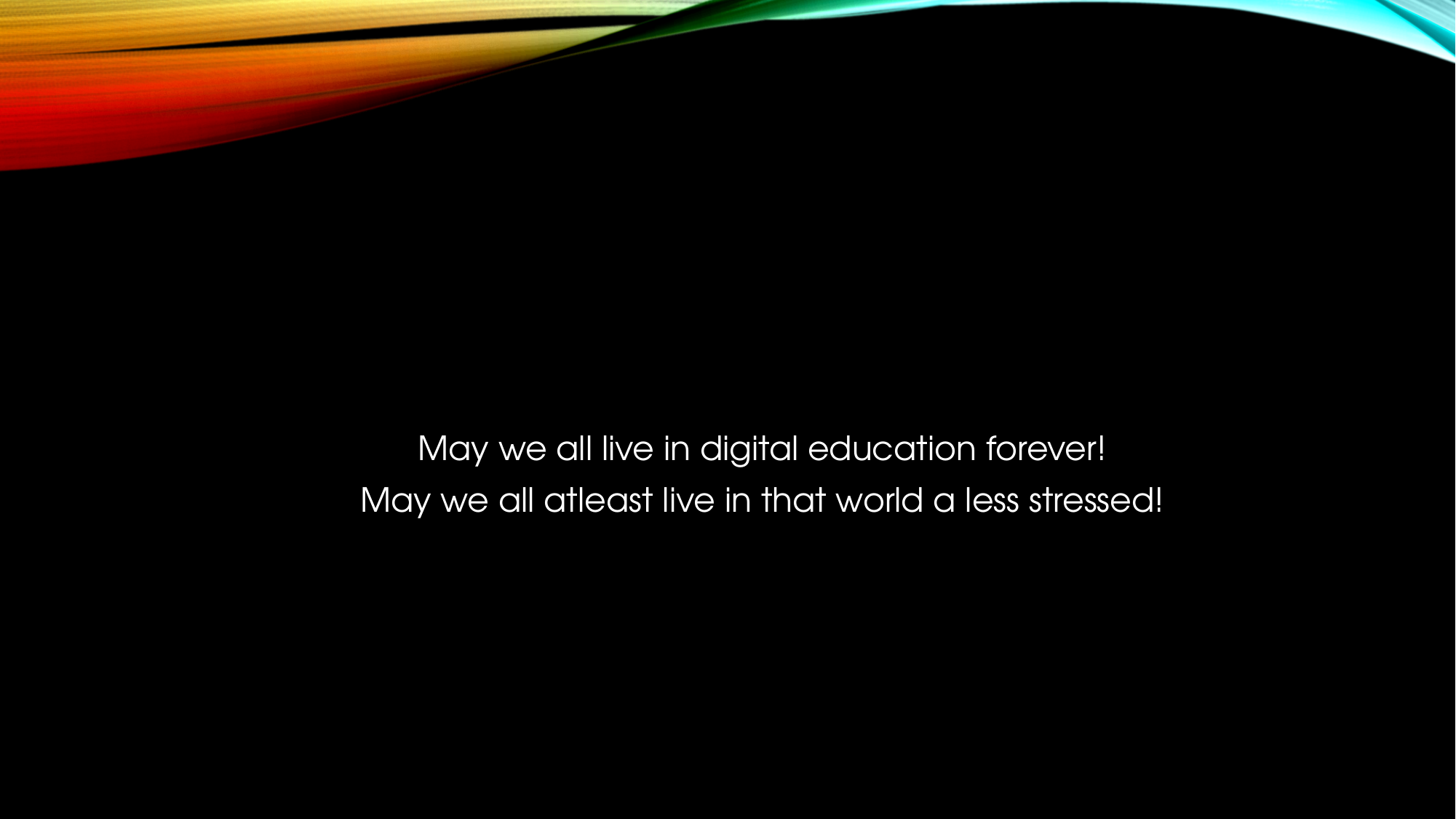

#
May we all live in digital education forever!
May we all atleast live in that world a less stressed!